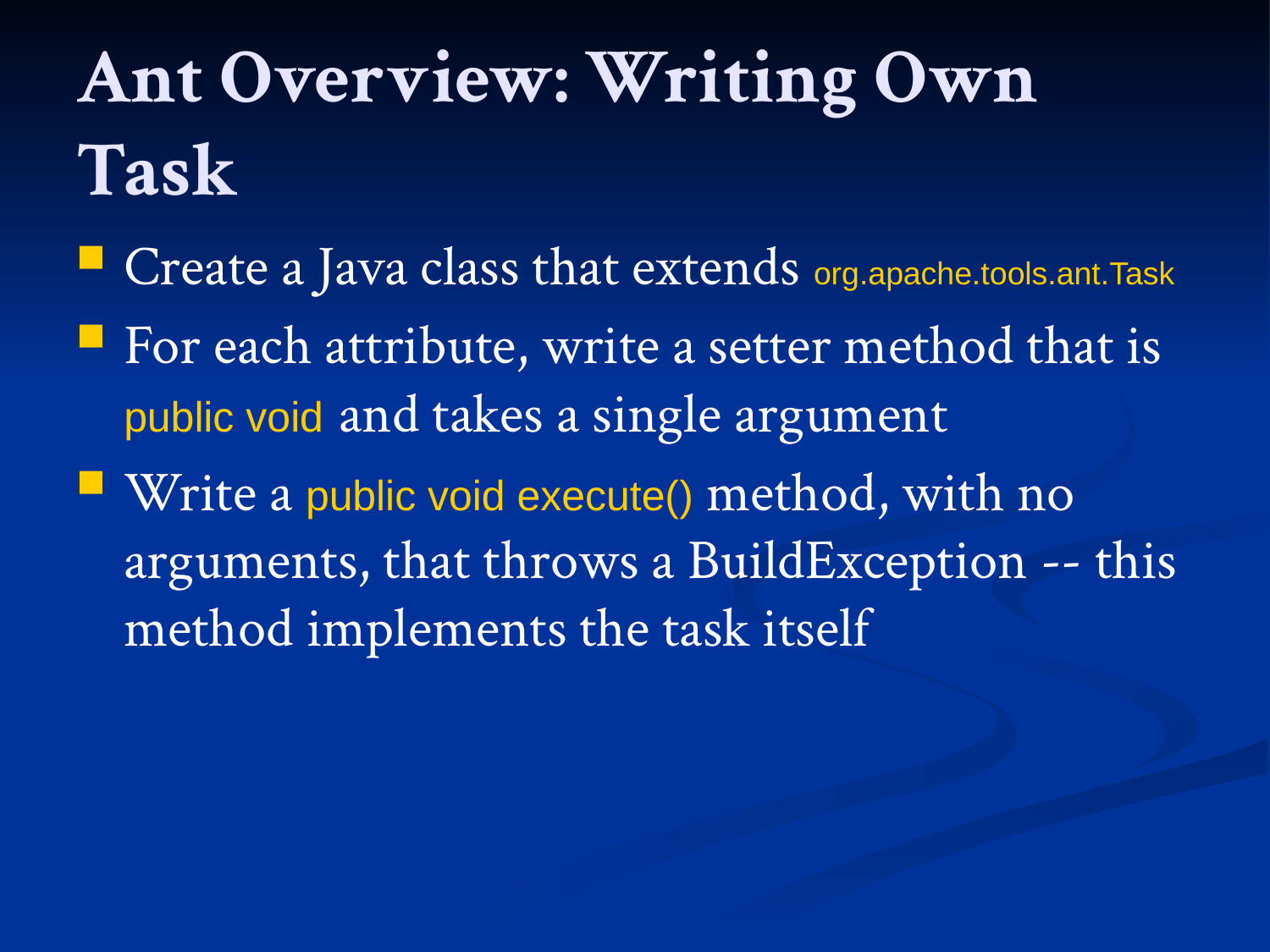

# Ant Overview: Writing Own Task
Create a Java class that extends org.apache.tools.ant.Task
For each attribute, write a setter method that is public void and takes a single argument
Write a public void execute() method, with no arguments, that throws a BuildException -- this method implements the task itself